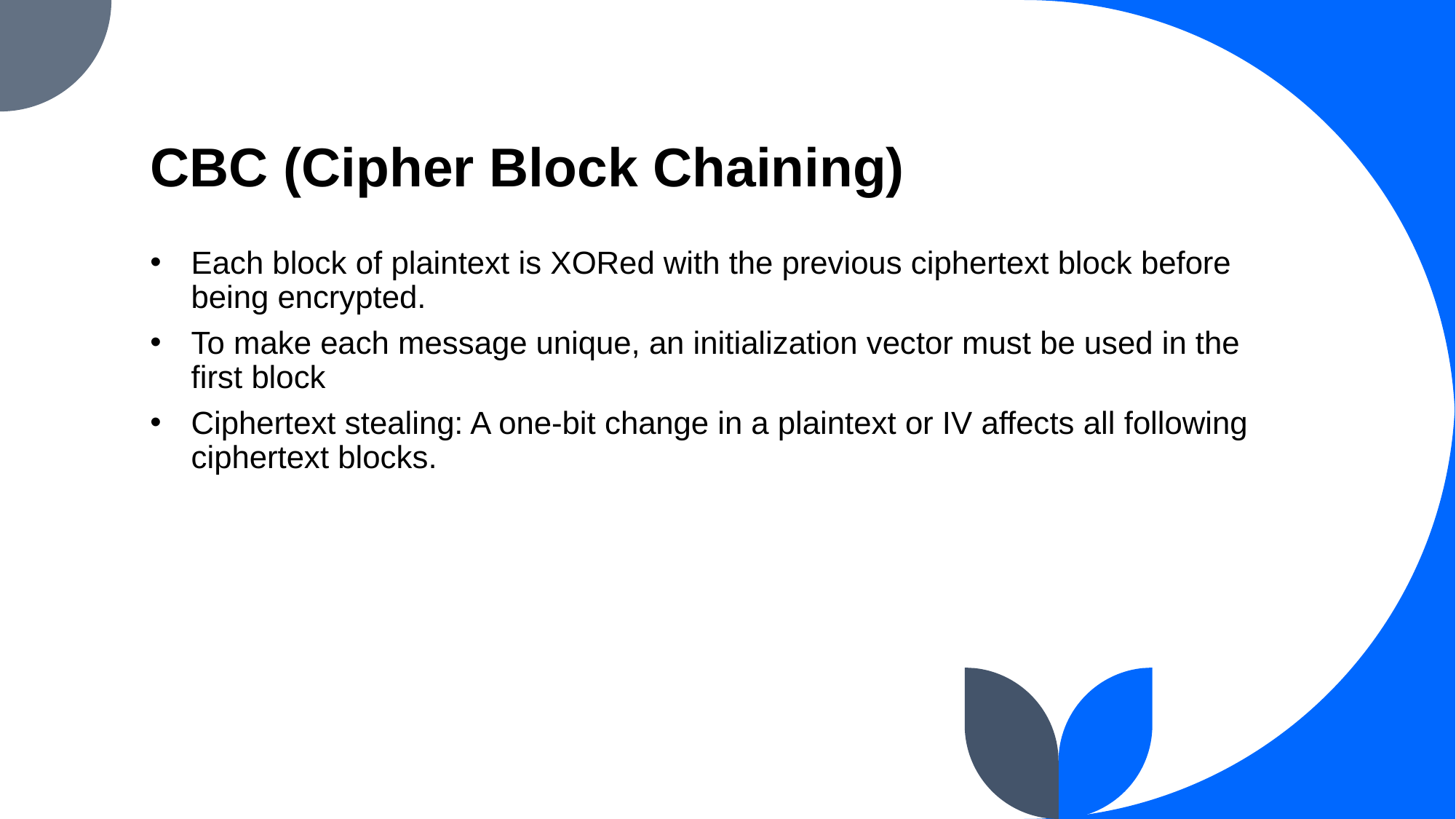

# CBC (Cipher Block Chaining)
Each block of plaintext is XORed with the previous ciphertext block before being encrypted.
To make each message unique, an initialization vector must be used in the first block
Ciphertext stealing: A one-bit change in a plaintext or IV affects all following ciphertext blocks.